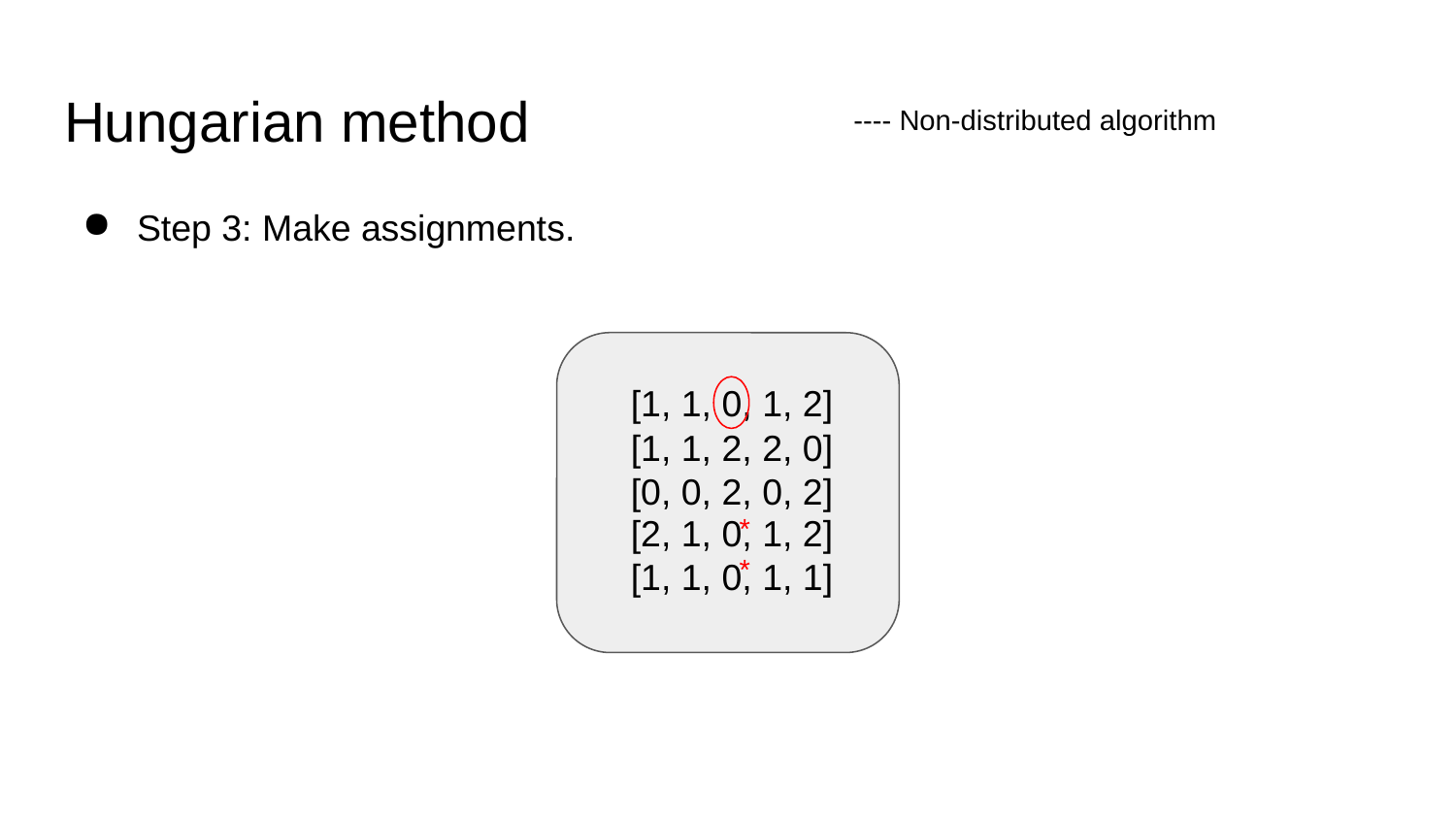

# Hungarian method
---- Non-distributed algorithm
Step 3: Make assignments.

[1, 1, 0, 1, 2]

[1, 1, 2, 2, 0]
[0, 0, 2, 0, 2]
[2, 1, 0, 1, 2]
[1, 1, 0, 1, 1]
*
*